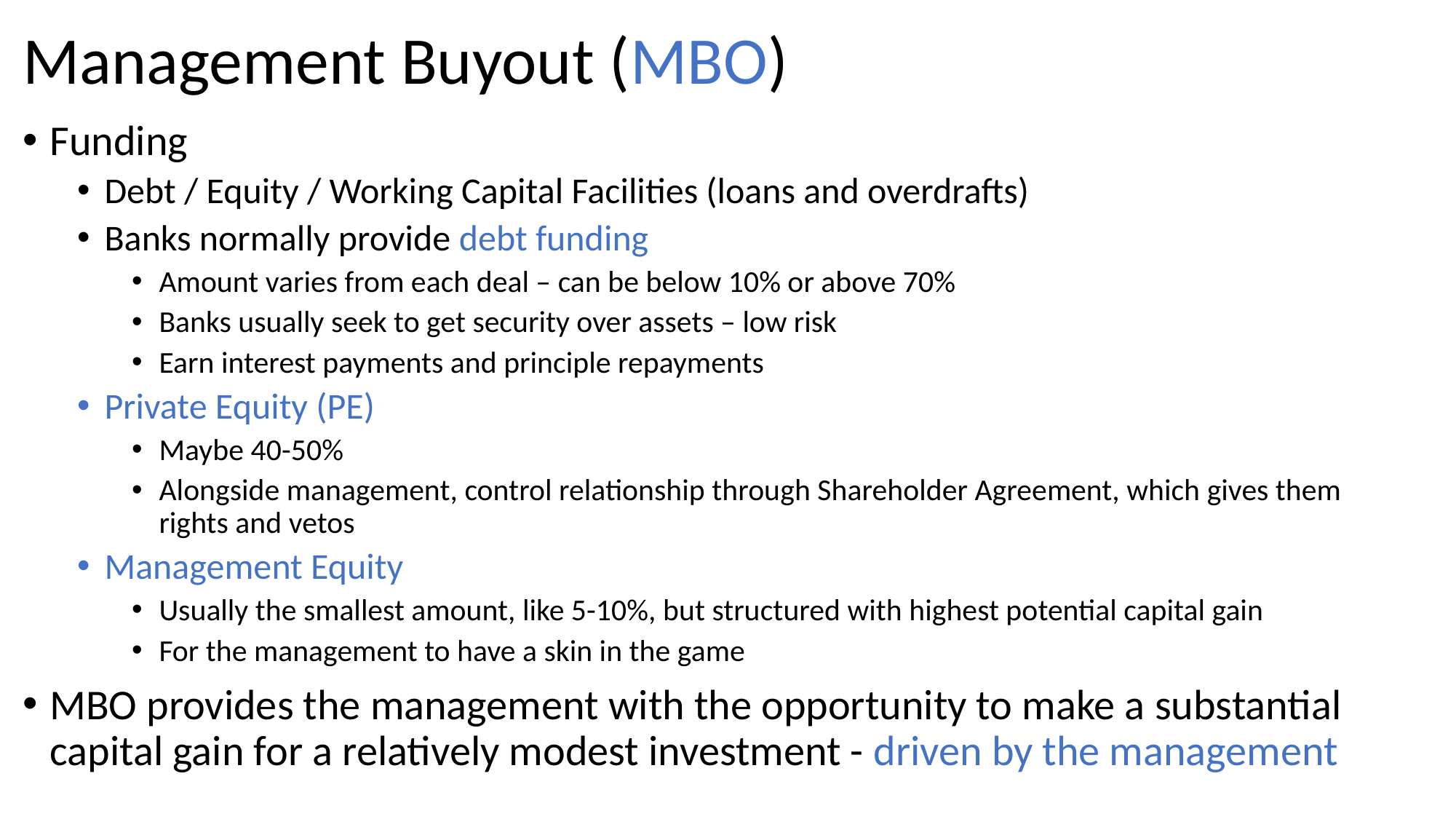

# Management Buyout (MBO)
Funding
Debt / Equity / Working Capital Facilities (loans and overdrafts)
Banks normally provide debt funding
Amount varies from each deal – can be below 10% or above 70%
Banks usually seek to get security over assets – low risk
Earn interest payments and principle repayments
Private Equity (PE)
Maybe 40-50%
Alongside management, control relationship through Shareholder Agreement, which gives them rights and vetos
Management Equity
Usually the smallest amount, like 5-10%, but structured with highest potential capital gain
For the management to have a skin in the game
MBO provides the management with the opportunity to make a substantial capital gain for a relatively modest investment - driven by the management